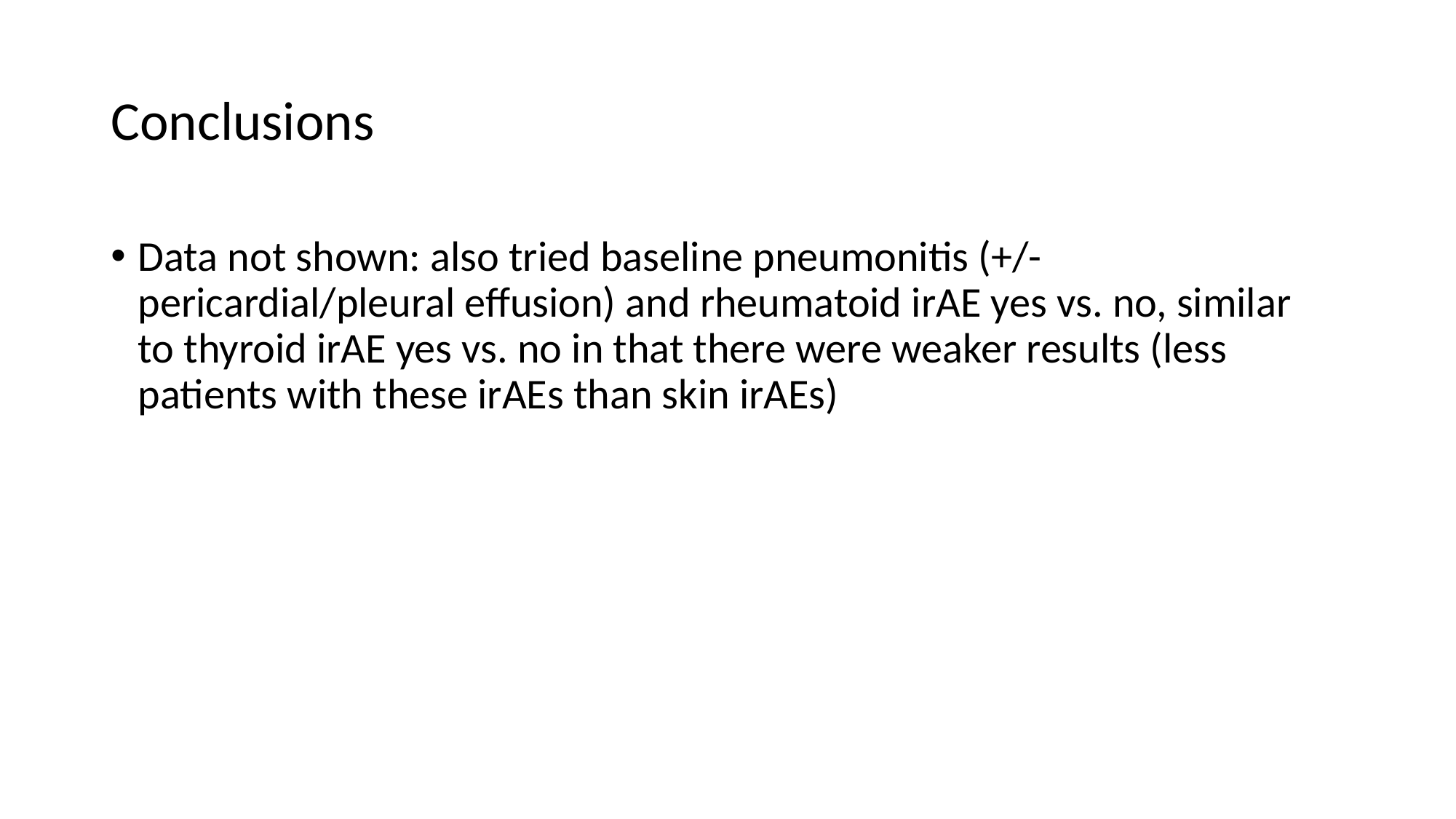

# Conclusions
Data not shown: also tried baseline pneumonitis (+/- pericardial/pleural effusion) and rheumatoid irAE yes vs. no, similar to thyroid irAE yes vs. no in that there were weaker results (less patients with these irAEs than skin irAEs)